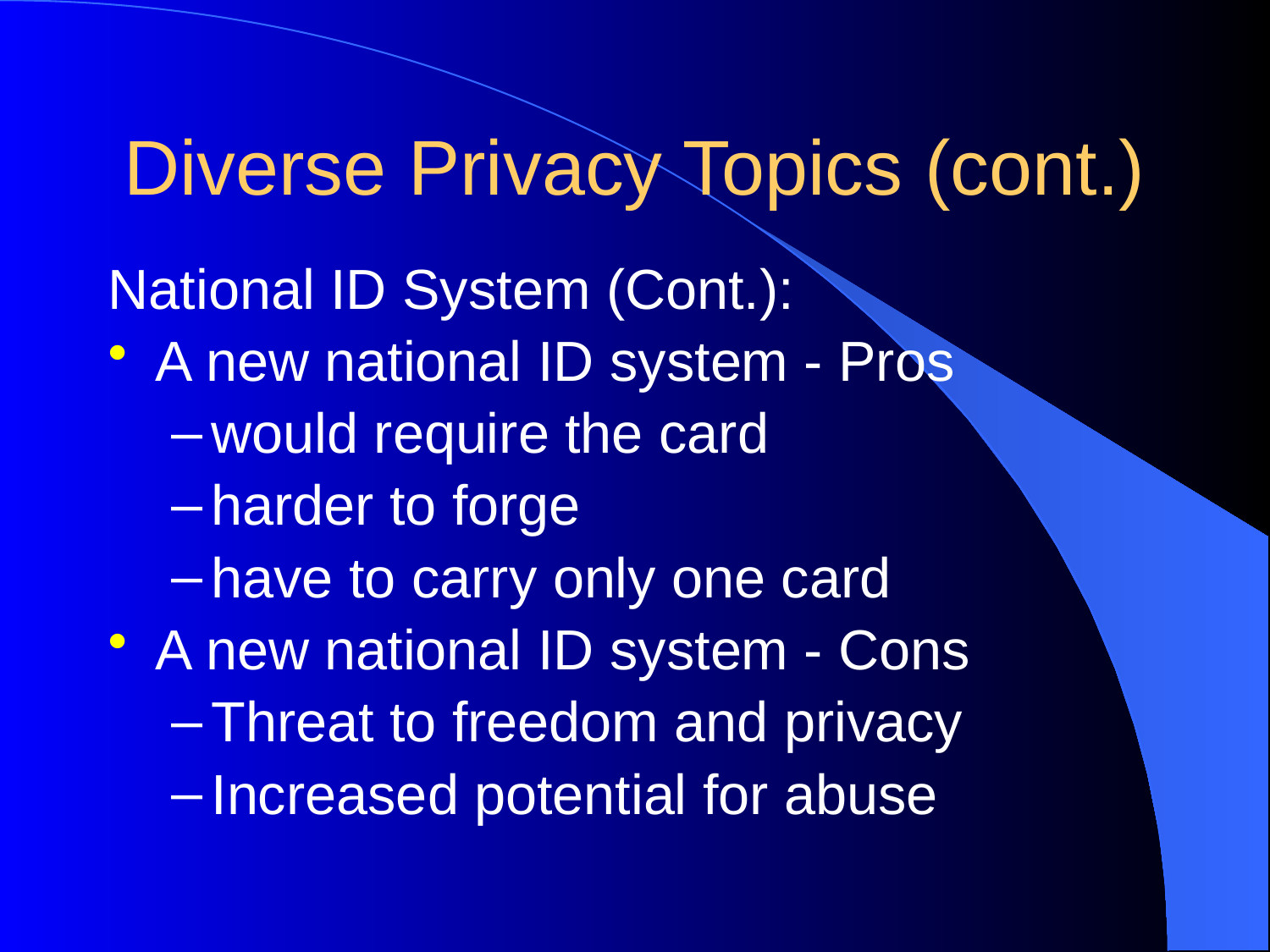

# Diverse Privacy Topics (cont.)
National ID System (Cont.):
A new national ID system - Pros
would require the card
harder to forge
have to carry only one card
A new national ID system - Cons
Threat to freedom and privacy
Increased potential for abuse